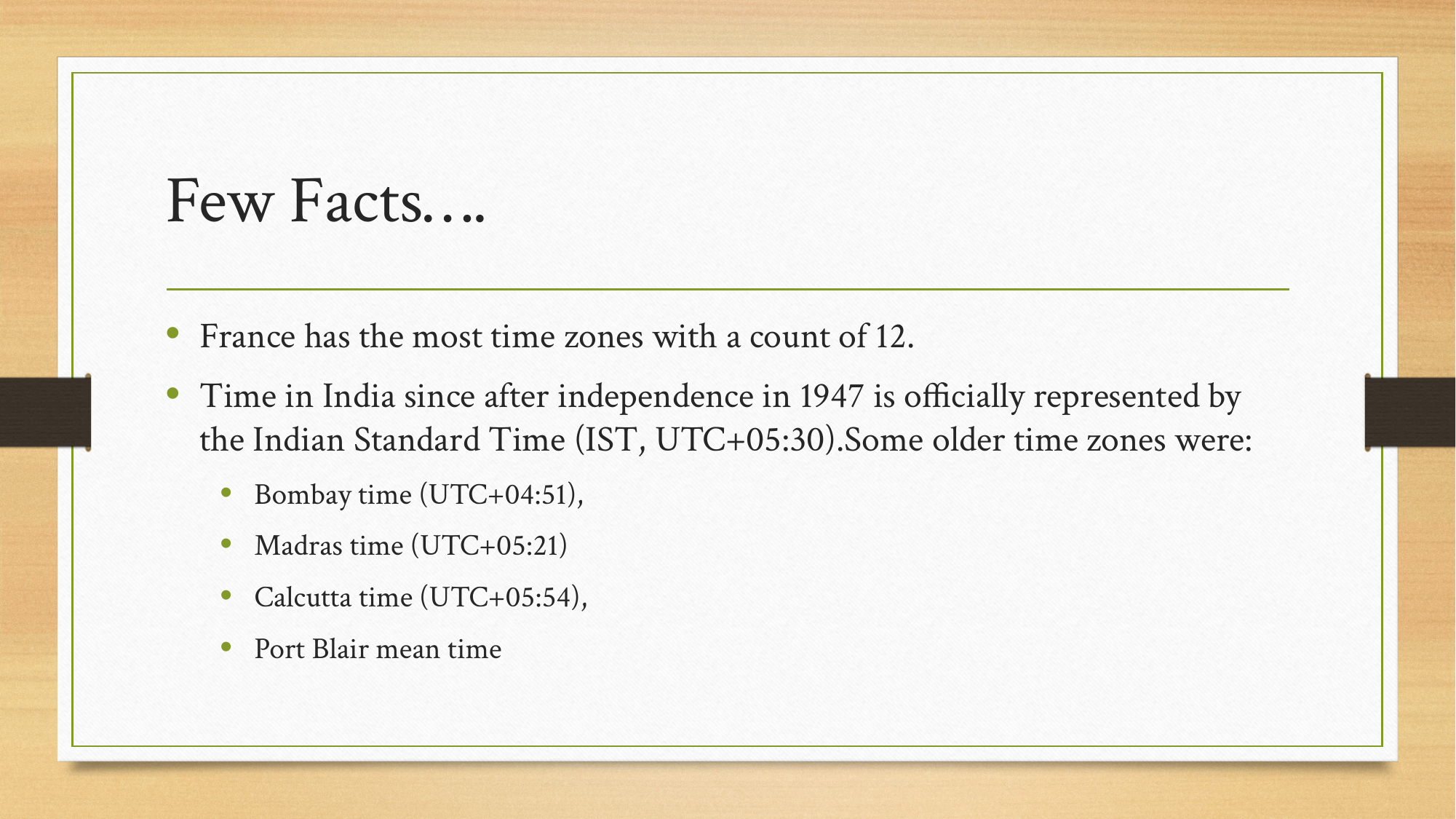

# Few Facts….
France has the most time zones with a count of 12.
Time in India since after independence in 1947 is officially represented by the Indian Standard Time (IST, UTC+05:30).Some older time zones were:
Bombay time (UTC+04:51),
Madras time (UTC+05:21)
Calcutta time (UTC+05:54),
Port Blair mean time